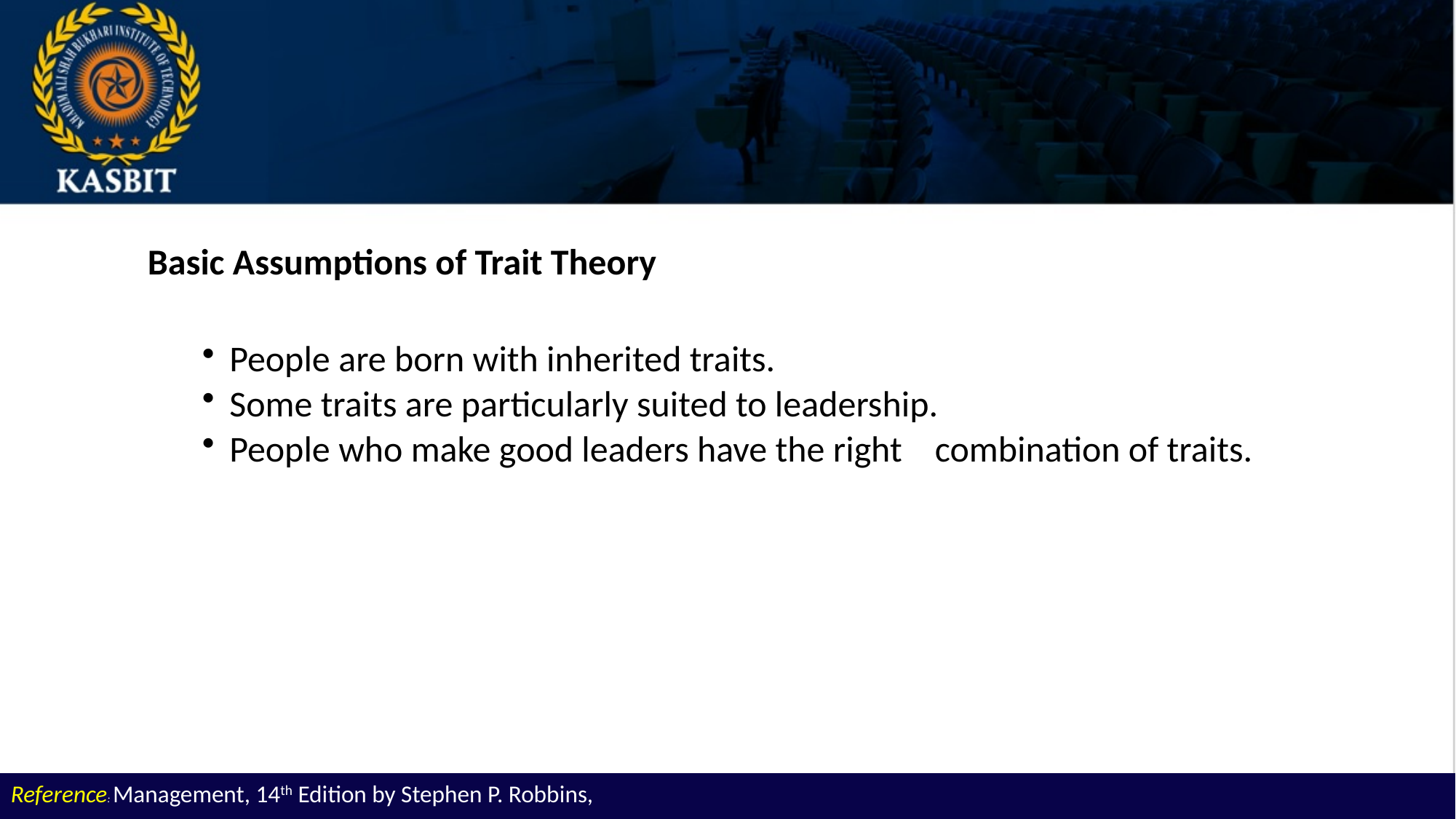

Basic Assumptions of Trait Theory

People are born with inherited traits.
Some traits are particularly suited to leadership.
People who make good leaders have the right    combination of traits.

Reference: Management, 14th Edition by Stephen P. Robbins,